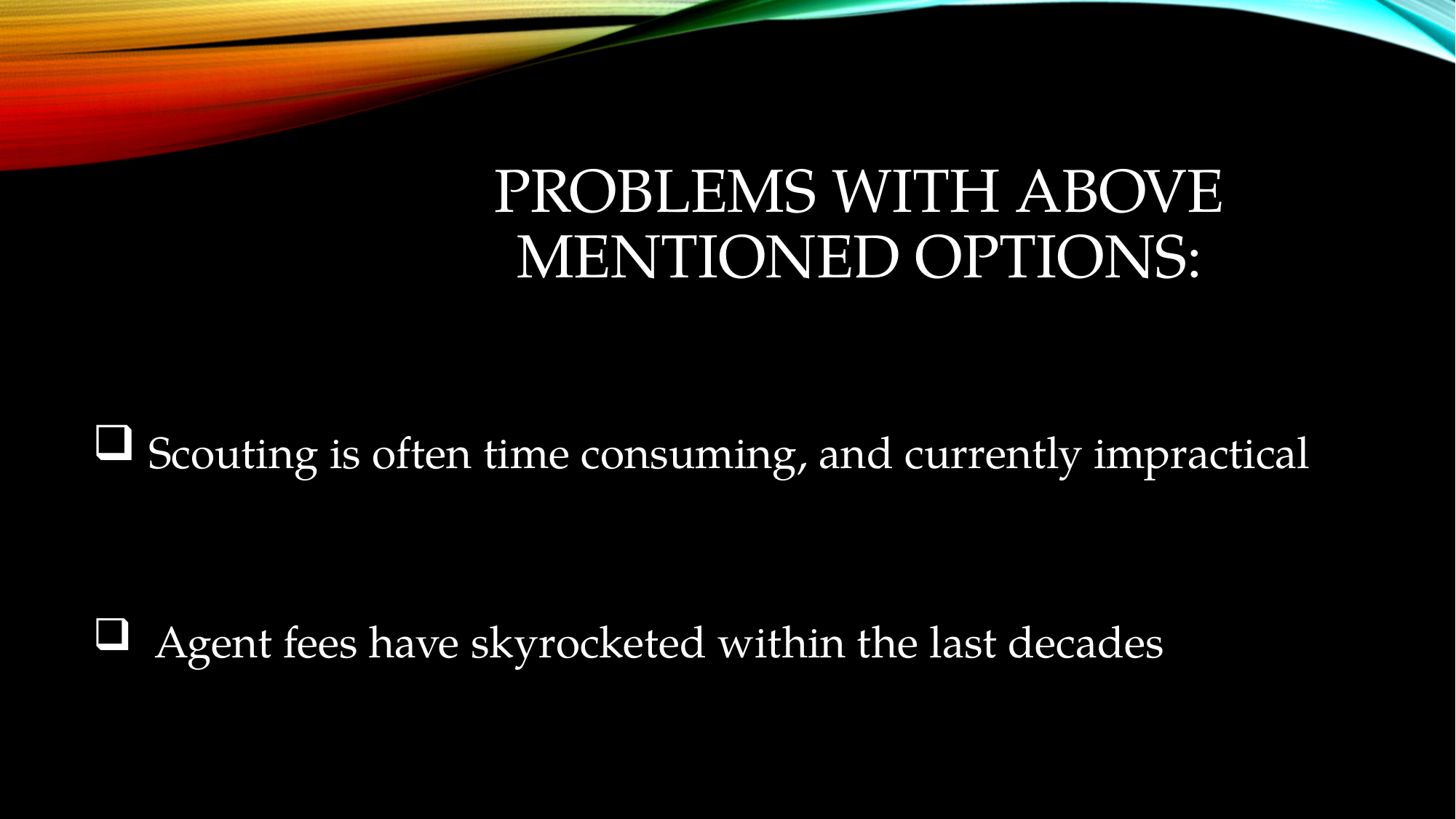

# Problems with above mentioned options:

 Scouting is often time consuming, and currently impractical

  Agent fees have skyrocketed within the last decades